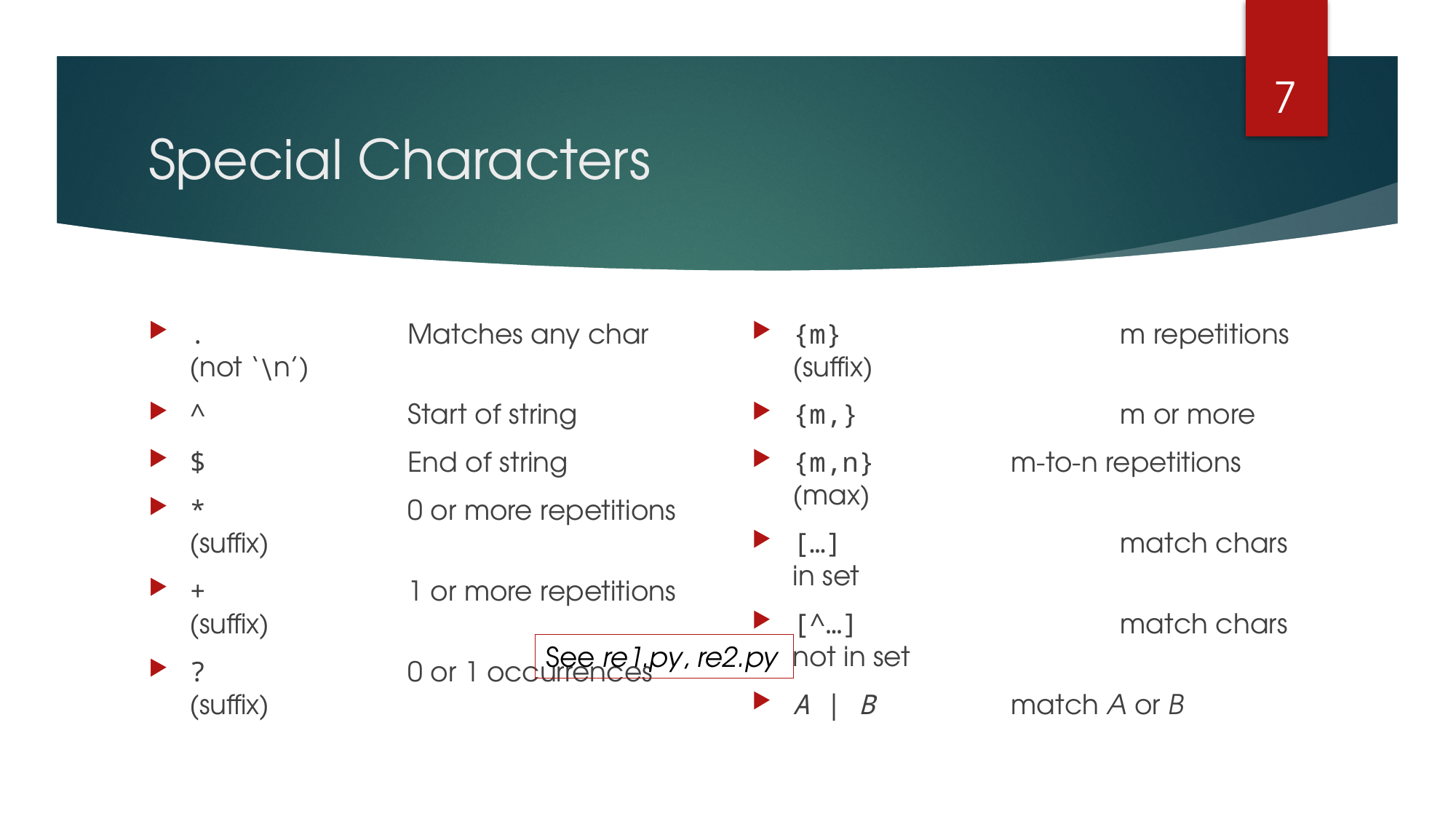

7
# Special Characters
.		Matches any char (not ‘\n’)
^		Start of string
$		End of string
*		0 or more repetitions (suffix)
+		1 or more repetitions (suffix)
?		0 or 1 occurrences (suffix)
{m}			m repetitions (suffix)
{m,}			m or more
{m,n}		m-to-n repetitions (max)
[…]			match chars in set
[^…]			match chars not in set
A | B		match A or B
See re1.py, re2.py